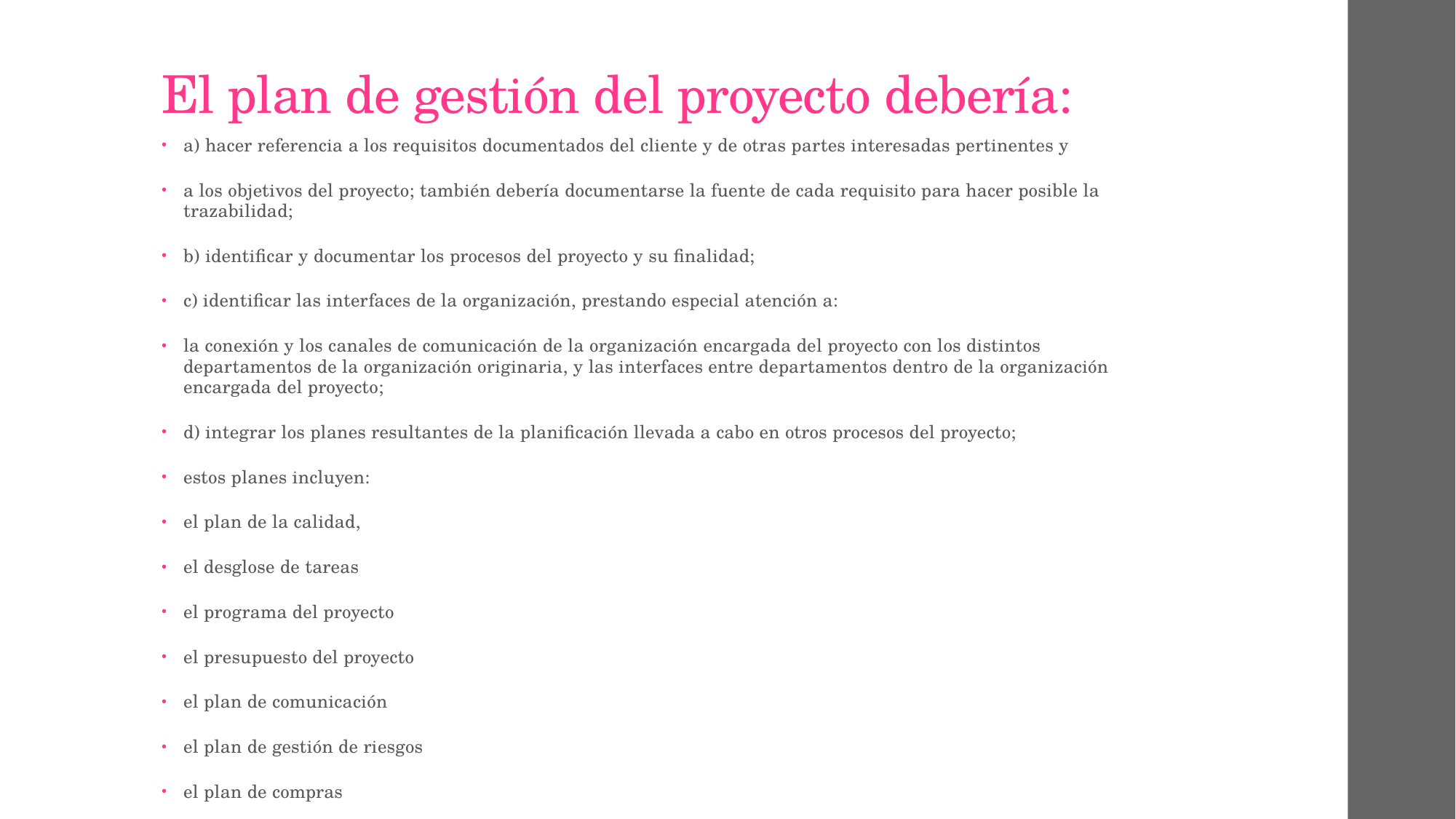

# El plan de gestión del proyecto debería:
a) hacer referencia a los requisitos documentados del cliente y de otras partes interesadas pertinentes y
a los objetivos del proyecto; también debería documentarse la fuente de cada requisito para hacer posible la trazabilidad;
b) identificar y documentar los procesos del proyecto y su finalidad;
c) identificar las interfaces de la organización, prestando especial atención a:
la conexión y los canales de comunicación de la organización encargada del proyecto con los distintos departamentos de la organización originaria, y las interfaces entre departamentos dentro de la organización encargada del proyecto;
d) integrar los planes resultantes de la planificación llevada a cabo en otros procesos del proyecto;
estos planes incluyen:
el plan de la calidad,
el desglose de tareas
el programa del proyecto
el presupuesto del proyecto
el plan de comunicación
el plan de gestión de riesgos
el plan de compras